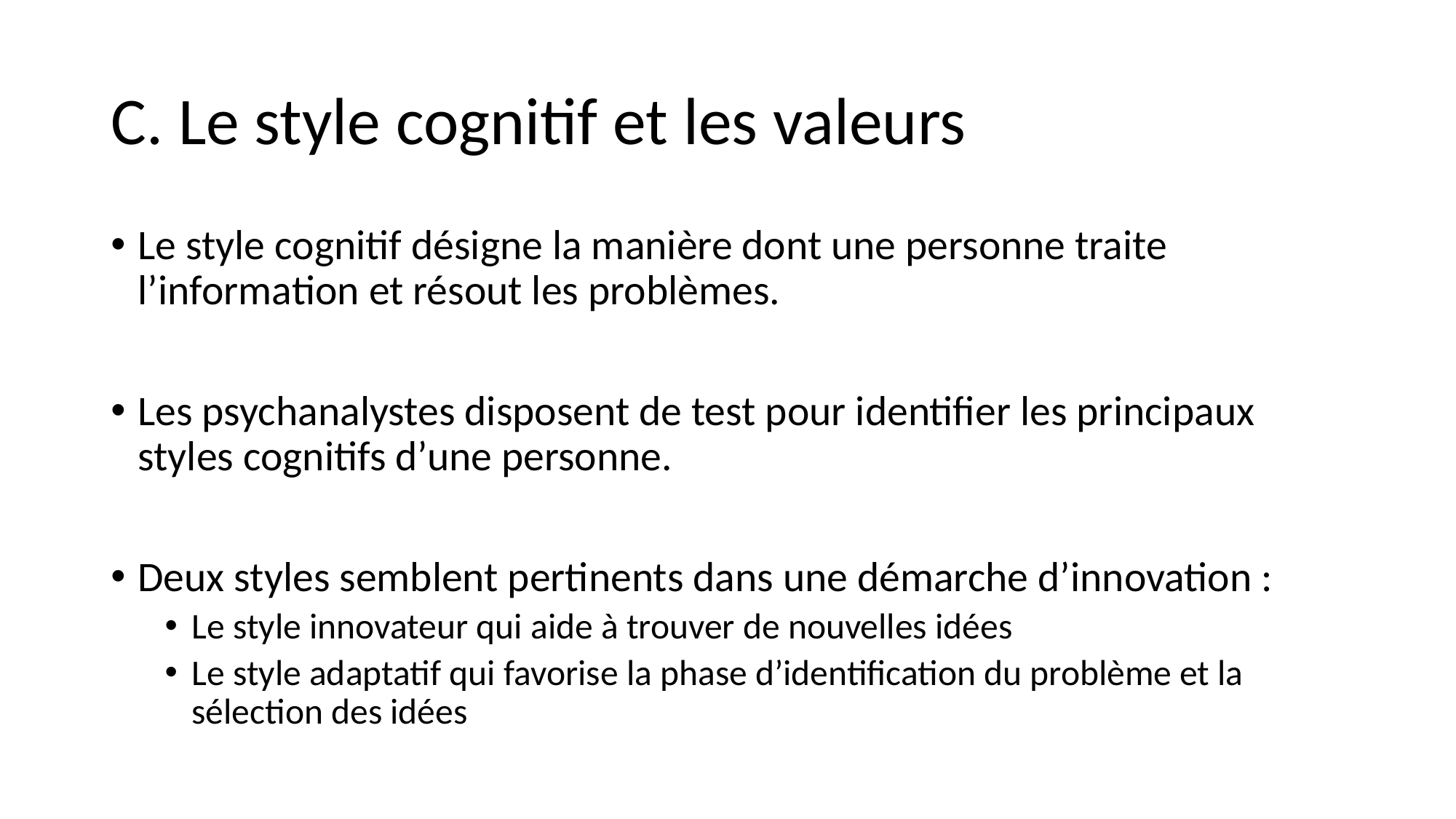

# C. Le style cognitif et les valeurs
Le style cognitif désigne la manière dont une personne traite l’information et résout les problèmes.

Les psychanalystes disposent de test pour identifier les principaux styles cognitifs d’une personne.

Deux styles semblent pertinents dans une démarche d’innovation :
Le style innovateur qui aide à trouver de nouvelles idées
Le style adaptatif qui favorise la phase d’identification du problème et la sélection des idées